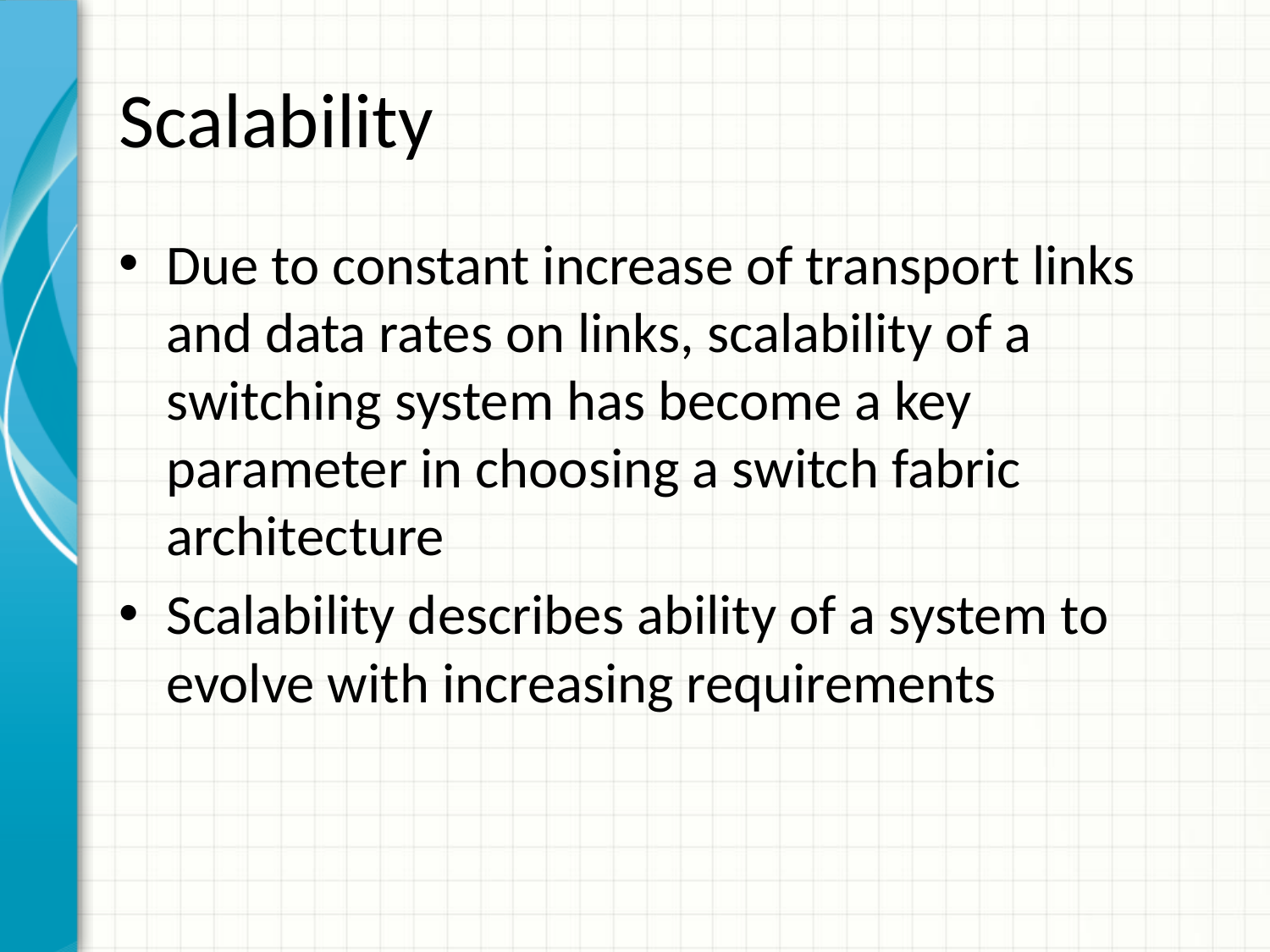

# Scalability
Due to constant increase of transport links and data rates on links, scalability of a switching system has become a key parameter in choosing a switch fabric architecture
Scalability describes ability of a system to evolve with increasing requirements